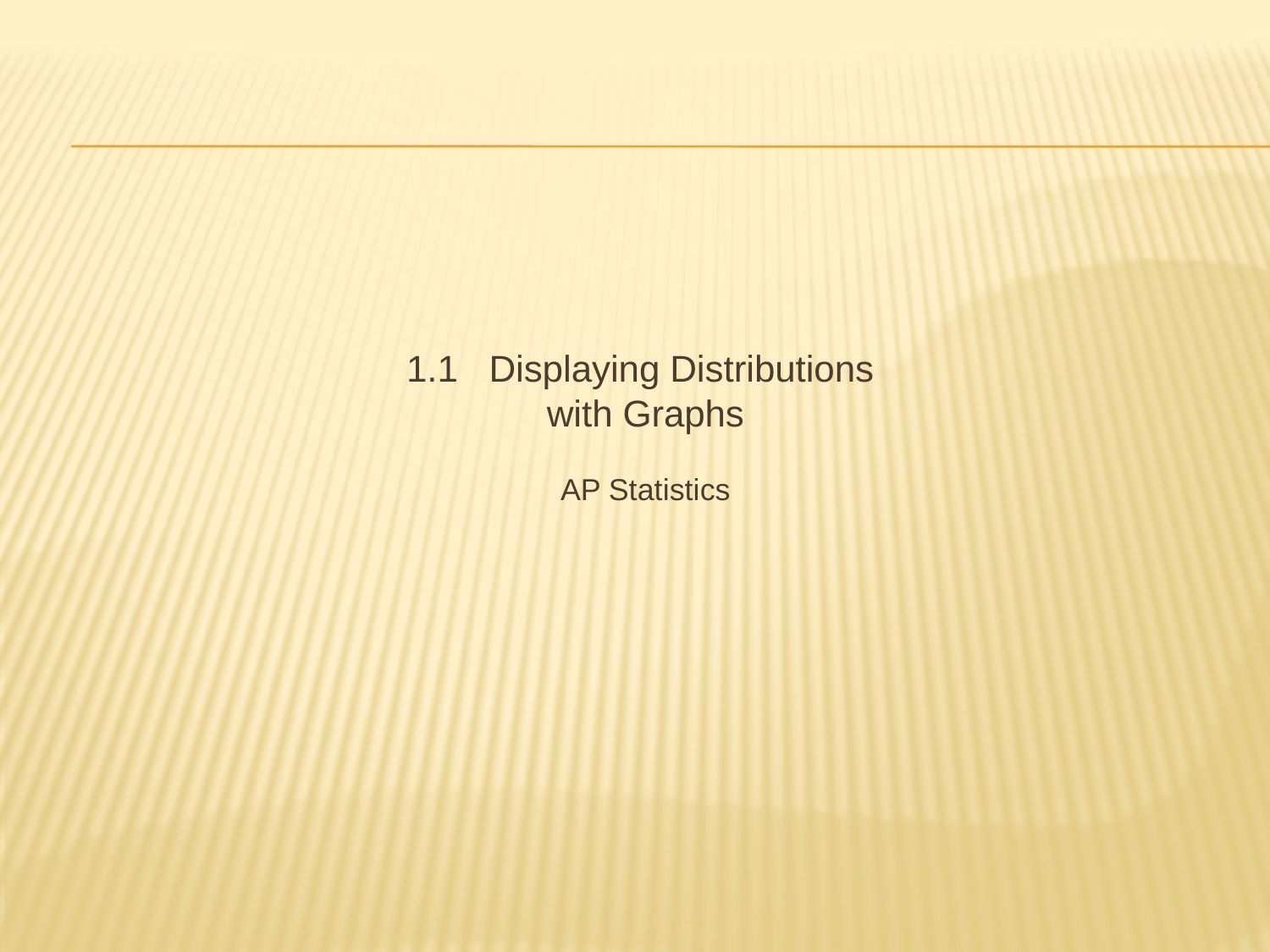

1.1   Displaying Distributions
with Graphs
AP Statistics